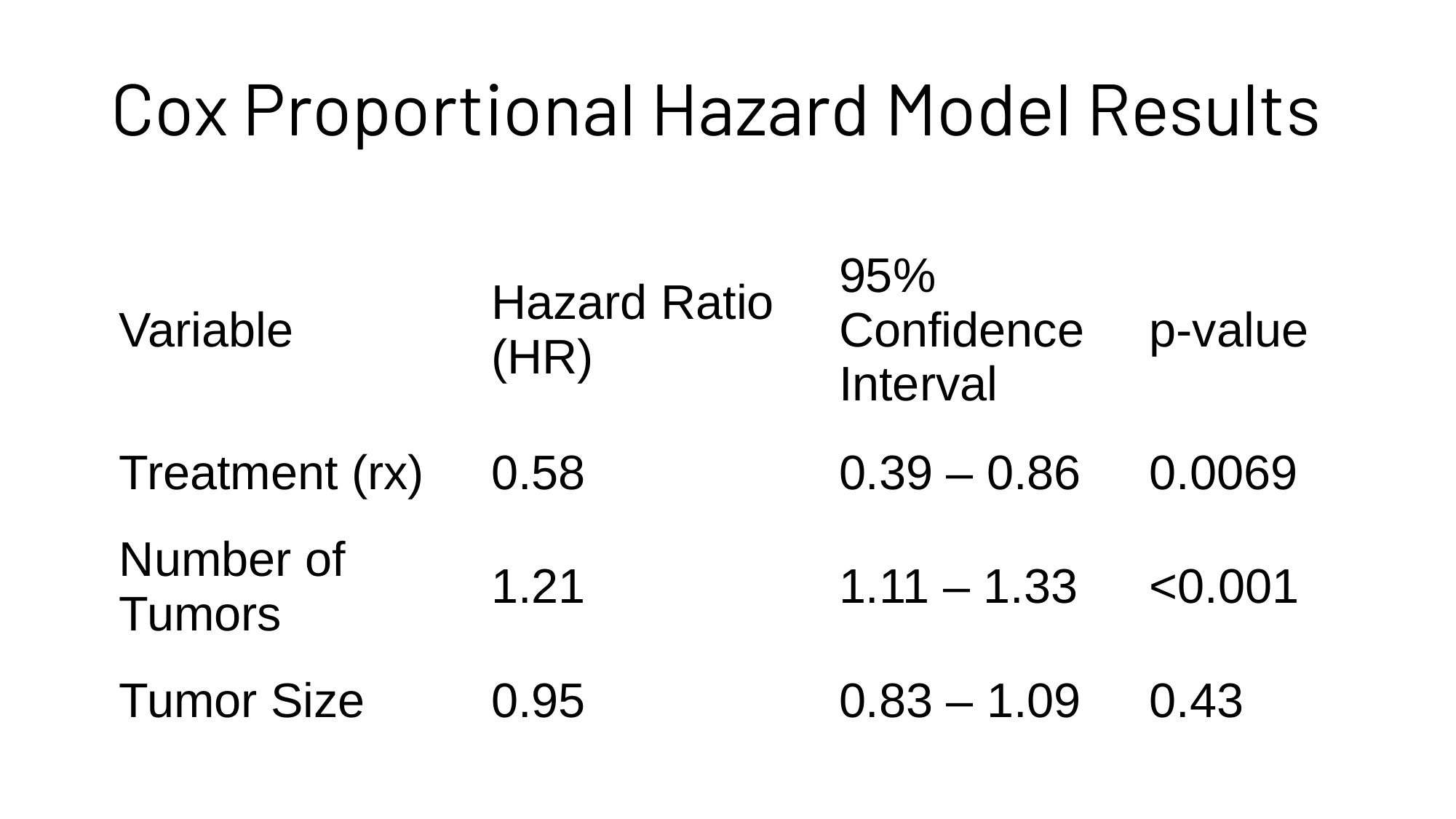

# Cox Proportional Hazard Model Results
| Variable | Hazard Ratio (HR) | 95% Confidence Interval | p-value |
| --- | --- | --- | --- |
| Treatment (rx) | 0.58 | 0.39 – 0.86 | 0.0069 |
| Number of Tumors | 1.21 | 1.11 – 1.33 | <0.001 |
| Tumor Size | 0.95 | 0.83 – 1.09 | 0.43 |